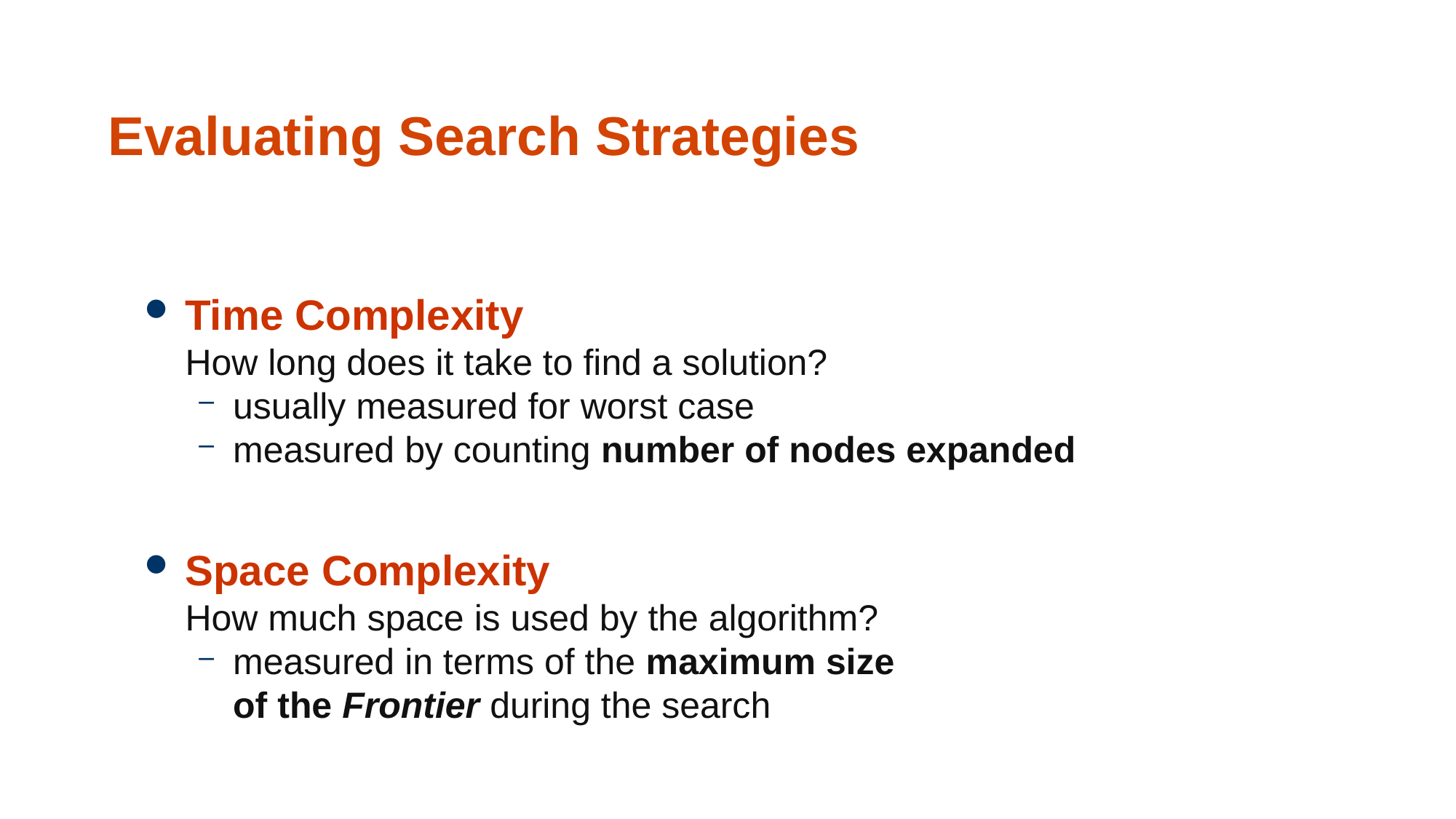

12
# Evaluating Search Strategies
Time Complexity
How long does it take to find a solution?
usually measured for worst case
measured by counting number of nodes expanded

Space Complexity
How much space is used by the algorithm?
measured in terms of the maximum size
of the Frontier during the search